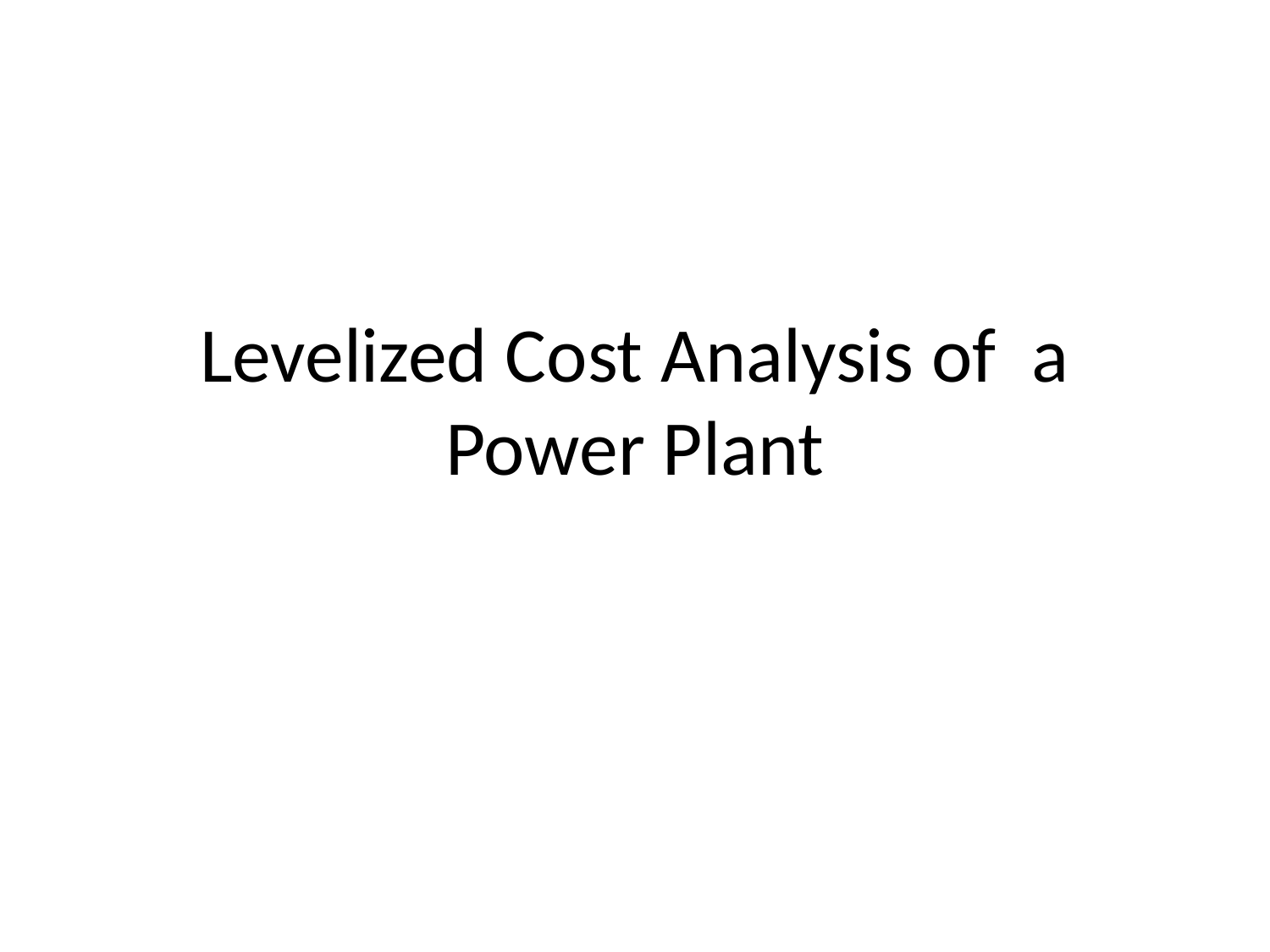

# Levelized Cost Analysis of  a Power Plant